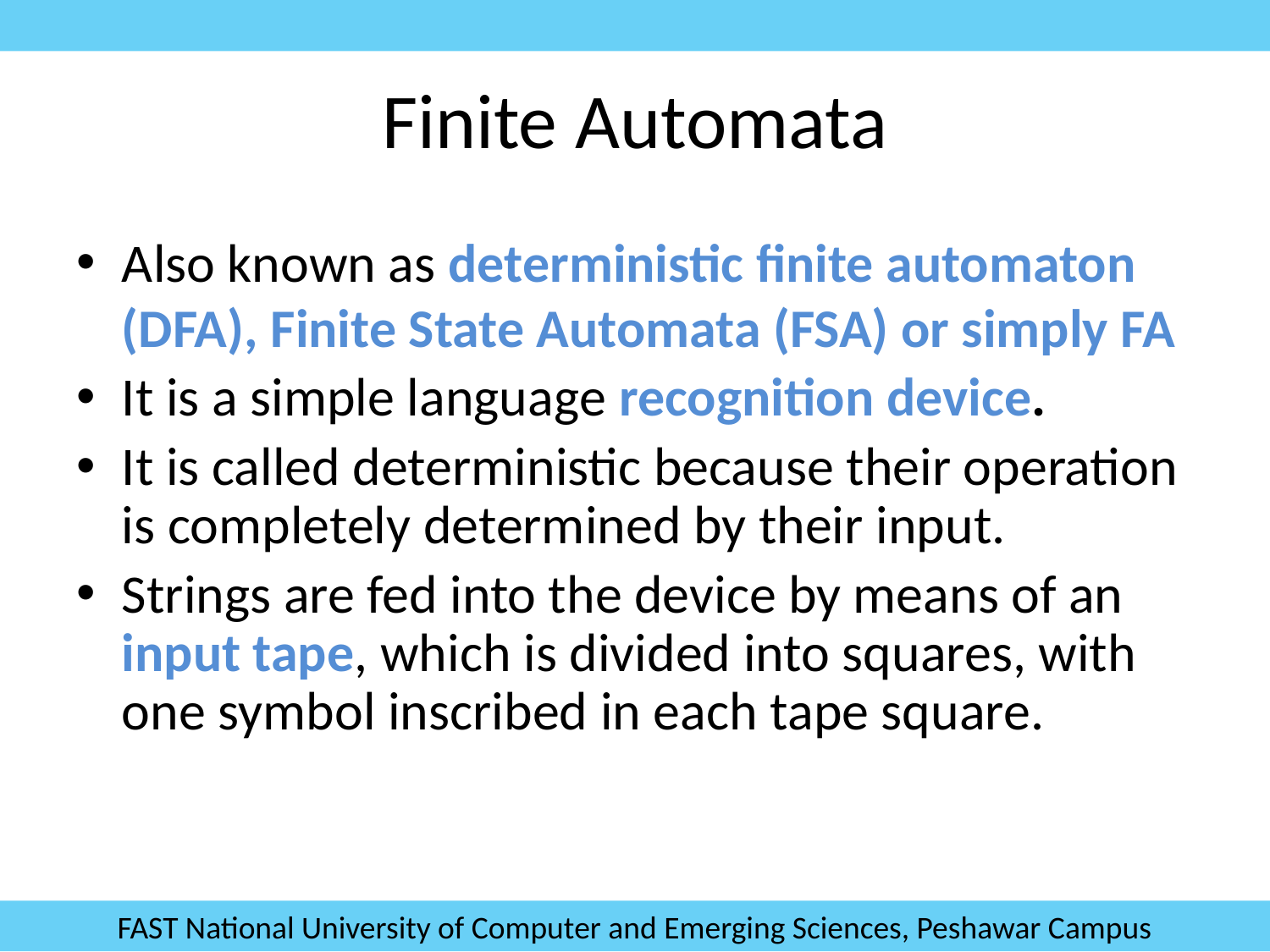

# Finite Automata
Also known as deterministic finite automaton (DFA), Finite State Automata (FSA) or simply FA
It is a simple language recognition device.
It is called deterministic because their operation is completely determined by their input.
Strings are fed into the device by means of an input tape, which is divided into squares, with one symbol inscribed in each tape square.